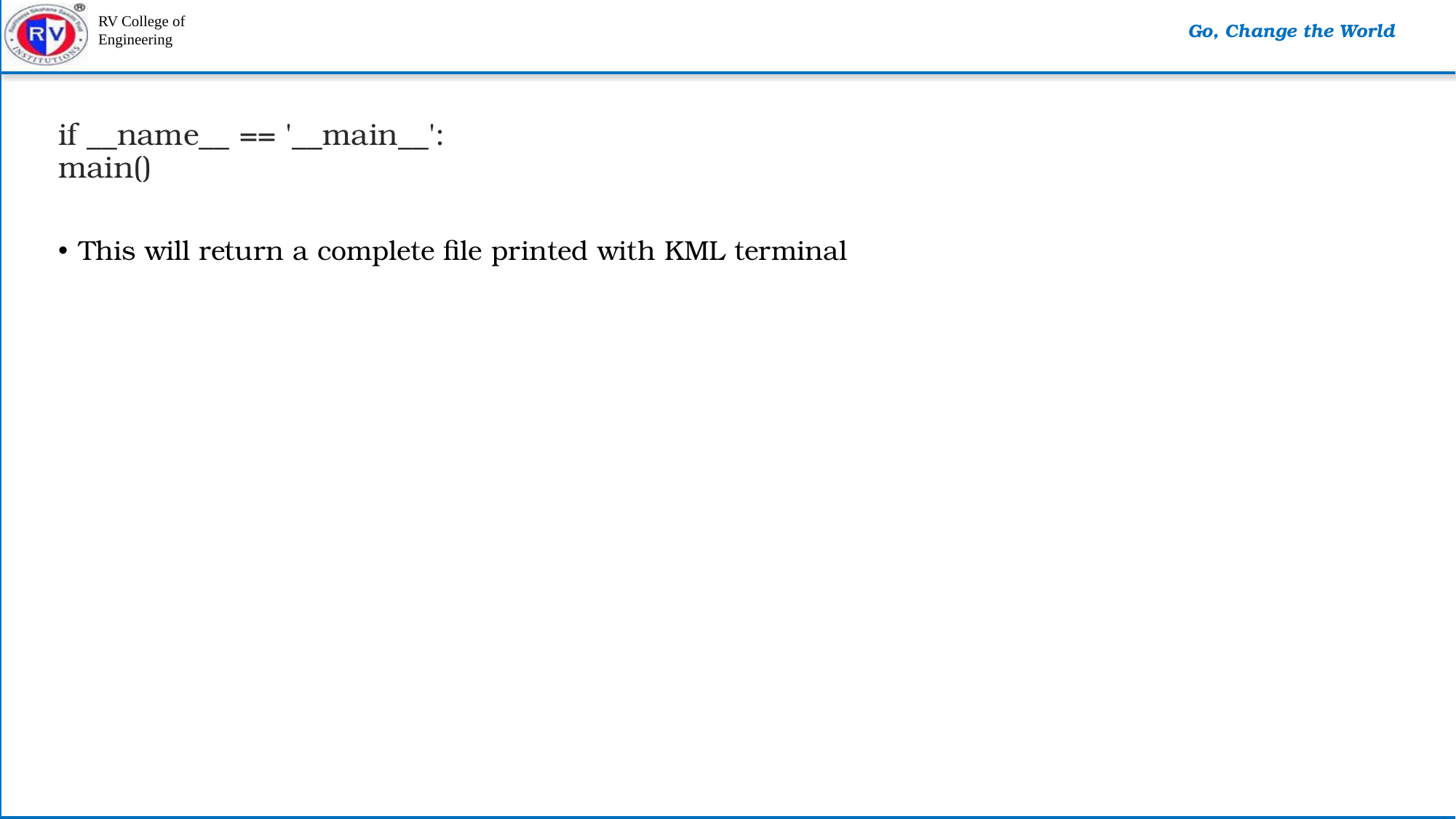

if __name__ == '__main__':
main()

This will return a complete file printed with KML terminal